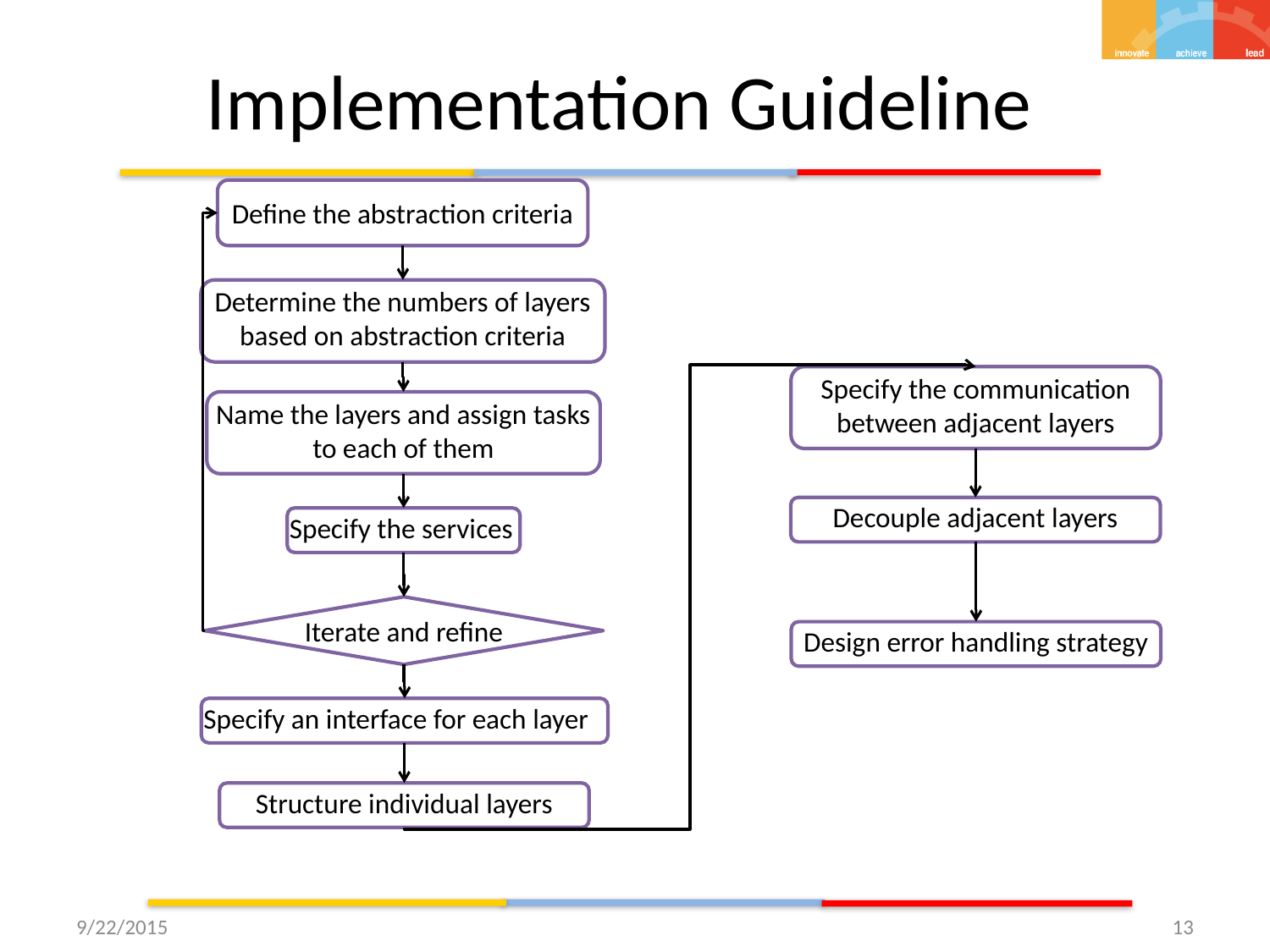

# Implementation Guideline
Define the abstraction criteria
Determine the numbers of layers based on abstraction criteria
Specify the communication between adjacent layers
Name the layers and assign tasks to each of them
Decouple adjacent layers
Specify the services
Iterate and refine
Design error handling strategy
Specify an interface for each layer
Structure individual layers
9/22/2015
13